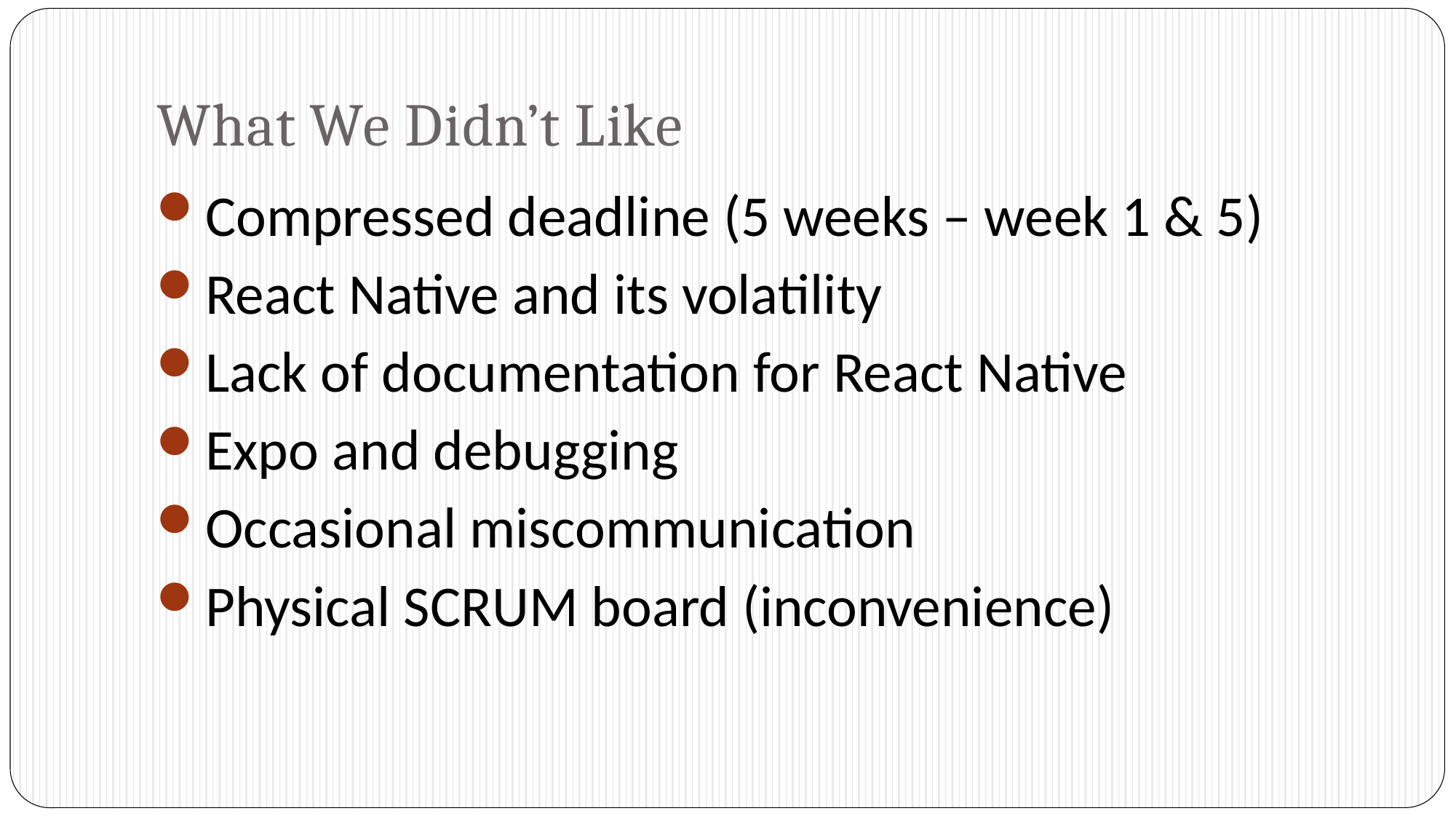

# What We Didn’t Like
Compressed deadline (5 weeks – week 1 & 5)
React Native and its volatility
Lack of documentation for React Native
Expo and debugging
Occasional miscommunication
Physical SCRUM board (inconvenience)